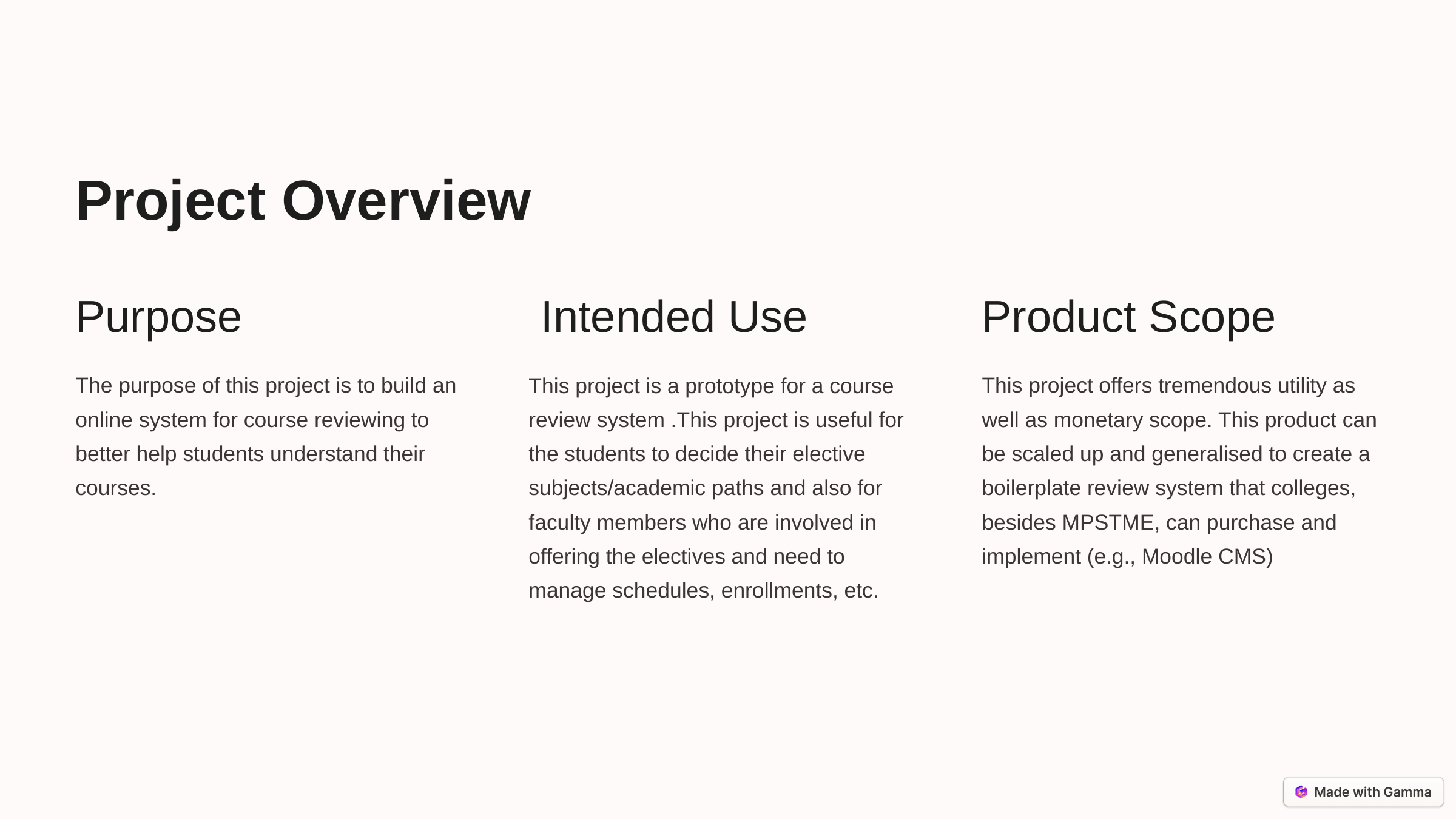

Project Overview
Purpose
 Intended Use
Product Scope
The purpose of this project is to build an online system for course reviewing to better help students understand their courses.
This project is a prototype for a course review system .This project is useful for the students to decide their elective subjects/academic paths and also for faculty members who are involved in offering the electives and need to manage schedules, enrollments, etc.
This project offers tremendous utility as well as monetary scope. This product can be scaled up and generalised to create a boilerplate review system that colleges, besides MPSTME, can purchase and implement (e.g., Moodle CMS)